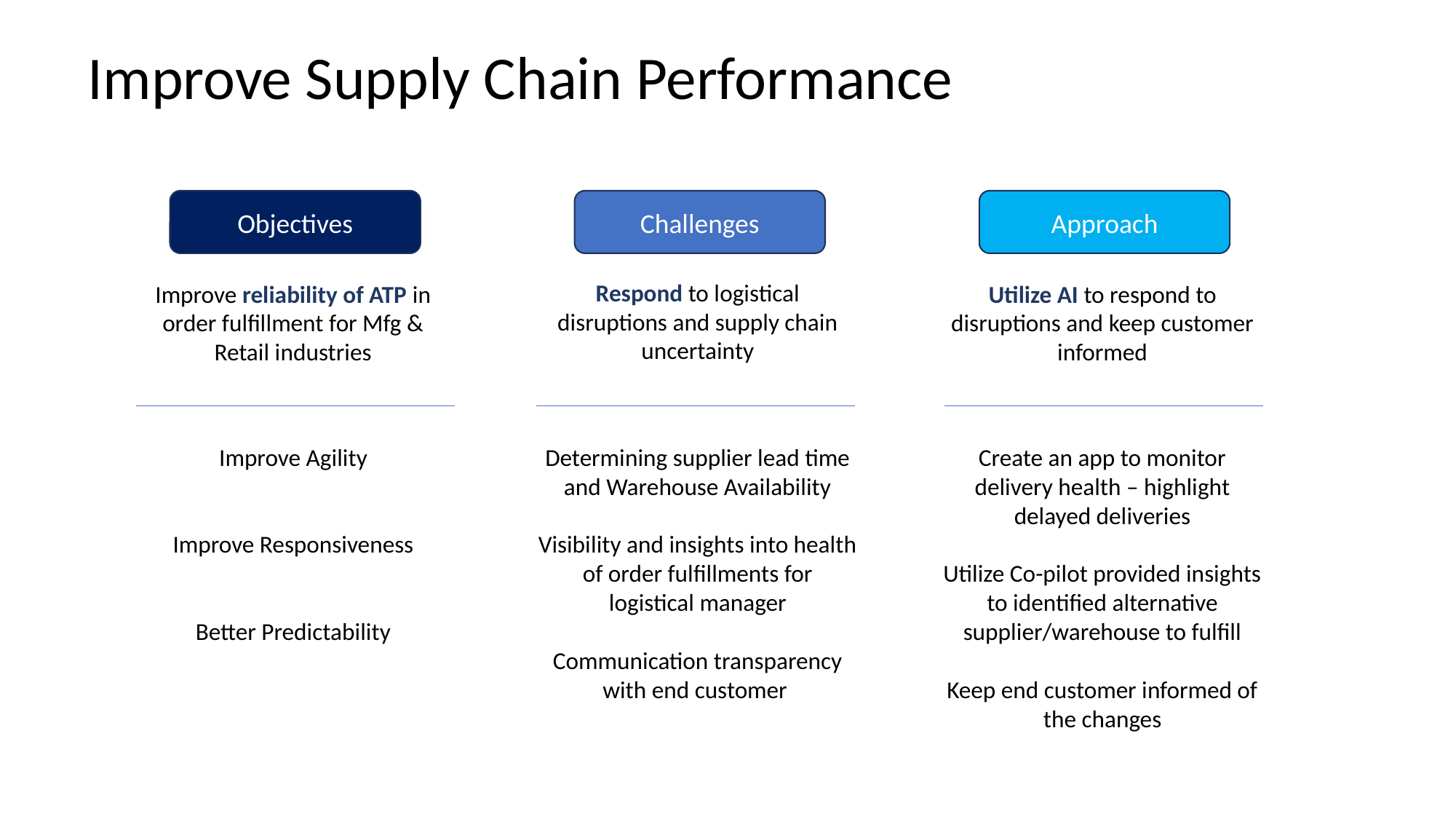

Improve Supply Chain Performance
Objectives
Challenges
Approach
Respond to logistical disruptions and supply chain uncertainty
Improve reliability of ATP in order fulfillment for Mfg & Retail industries
Utilize AI to respond to disruptions and keep customer informed
Improve Agility

Improve Responsiveness

Better Predictability
Determining supplier lead time and Warehouse Availability

Visibility and insights into health of order fulfillments for logistical manager

Communication transparency with end customer
Create an app to monitor delivery health – highlight delayed deliveries

Utilize Co-pilot provided insights to identified alternative supplier/warehouse to fulfill

Keep end customer informed of the changes